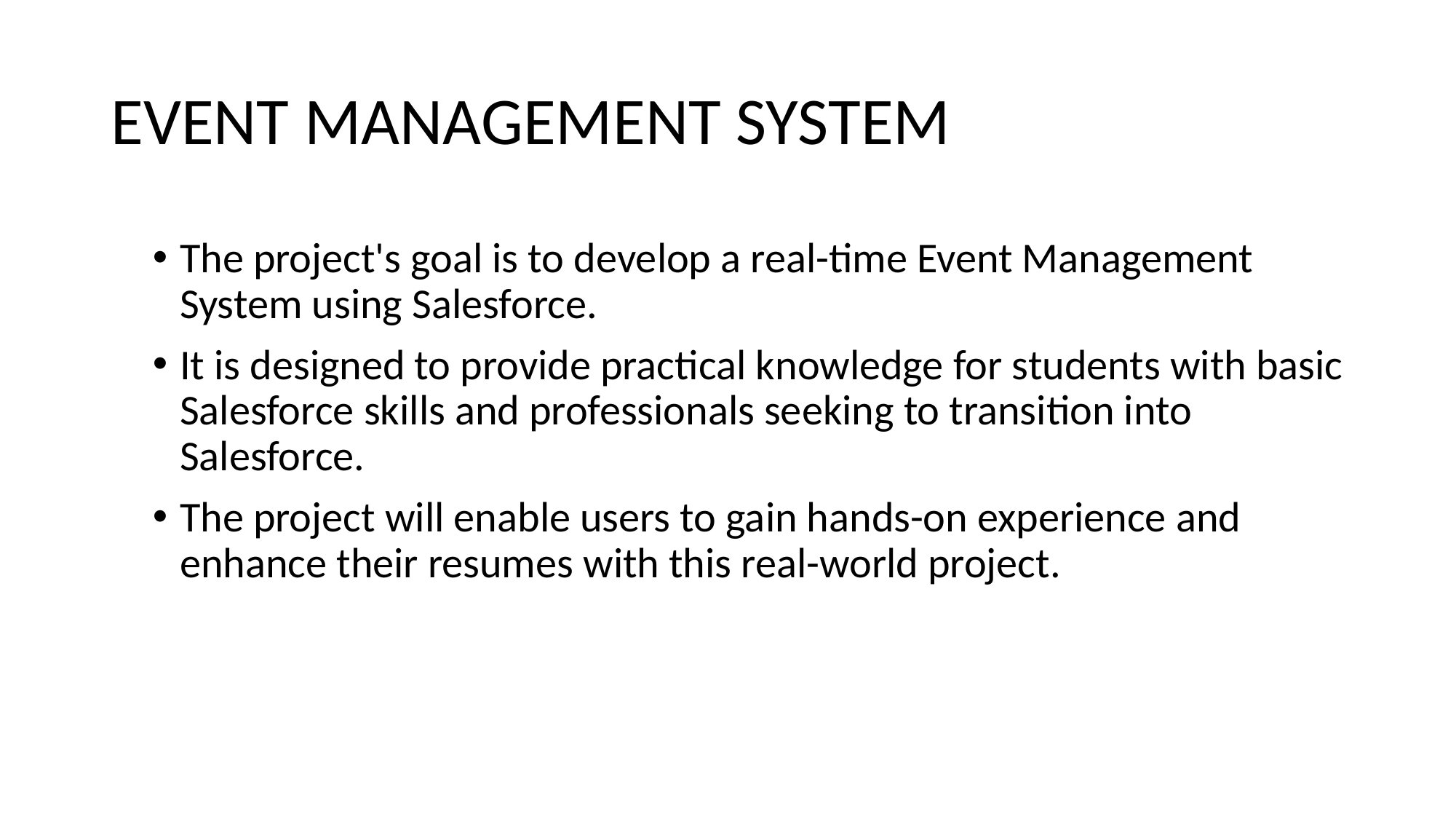

# EVENT MANAGEMENT SYSTEM
The project's goal is to develop a real-time Event Management System using Salesforce.
It is designed to provide practical knowledge for students with basic Salesforce skills and professionals seeking to transition into Salesforce.
The project will enable users to gain hands-on experience and enhance their resumes with this real-world project.